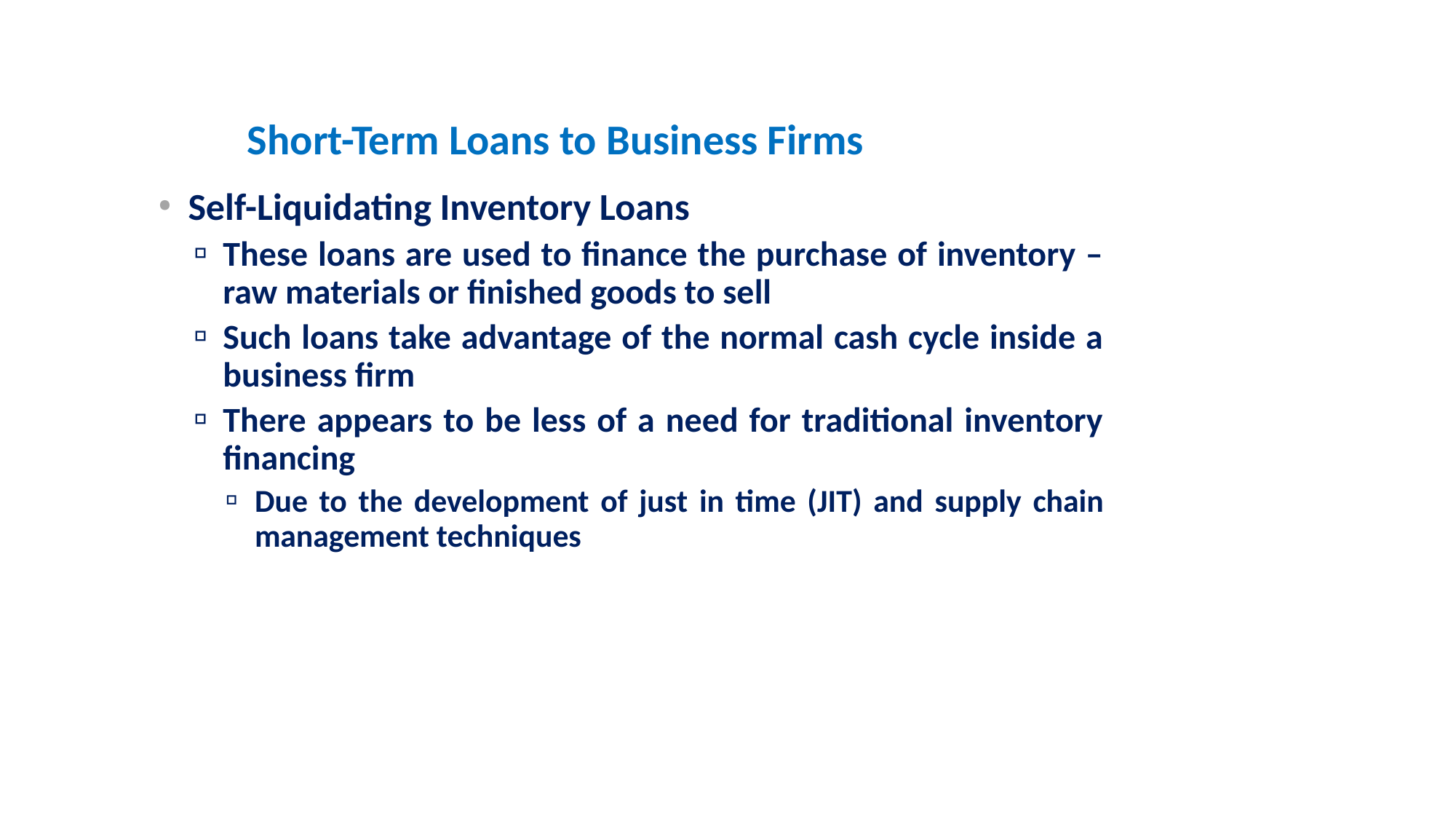

17-21
# Short-Term Loans to Business Firms
Self-Liquidating Inventory Loans
These loans are used to finance the purchase of inventory – raw materials or finished goods to sell
Such loans take advantage of the normal cash cycle inside a business firm
There appears to be less of a need for traditional inventory financing
Due to the development of just in time (JIT) and supply chain management techniques